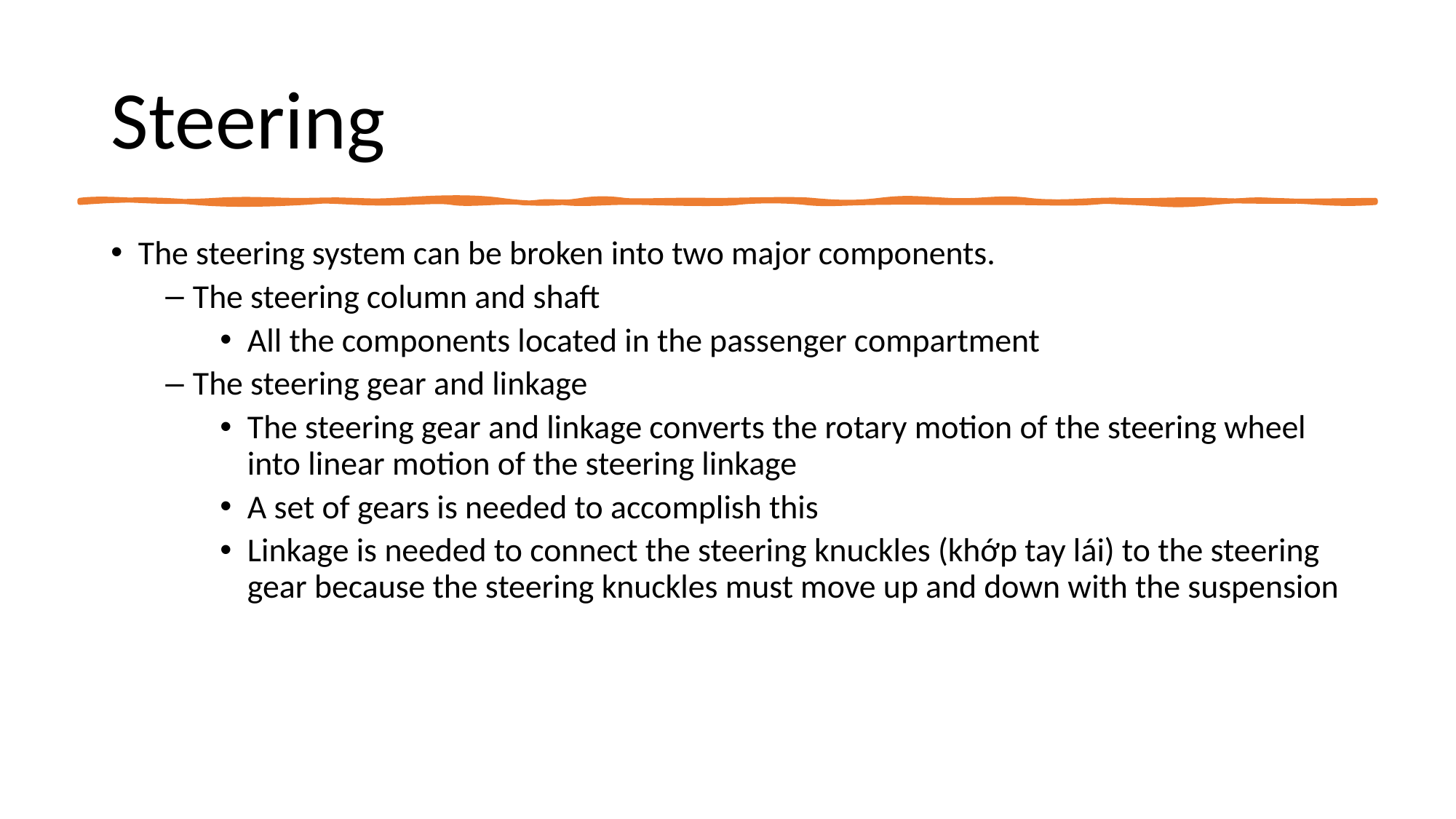

# Steering

The steering system can be broken into two major components.
The steering column and shaft
All the components located in the passenger compartment
The steering gear and linkage
The steering gear and linkage converts the rotary motion of the steering wheel into linear motion of the steering linkage
A set of gears is needed to accomplish this
Linkage is needed to connect the steering knuckles (khớp tay lái) to the steering  gear because the steering knuckles must move up and down with the suspension